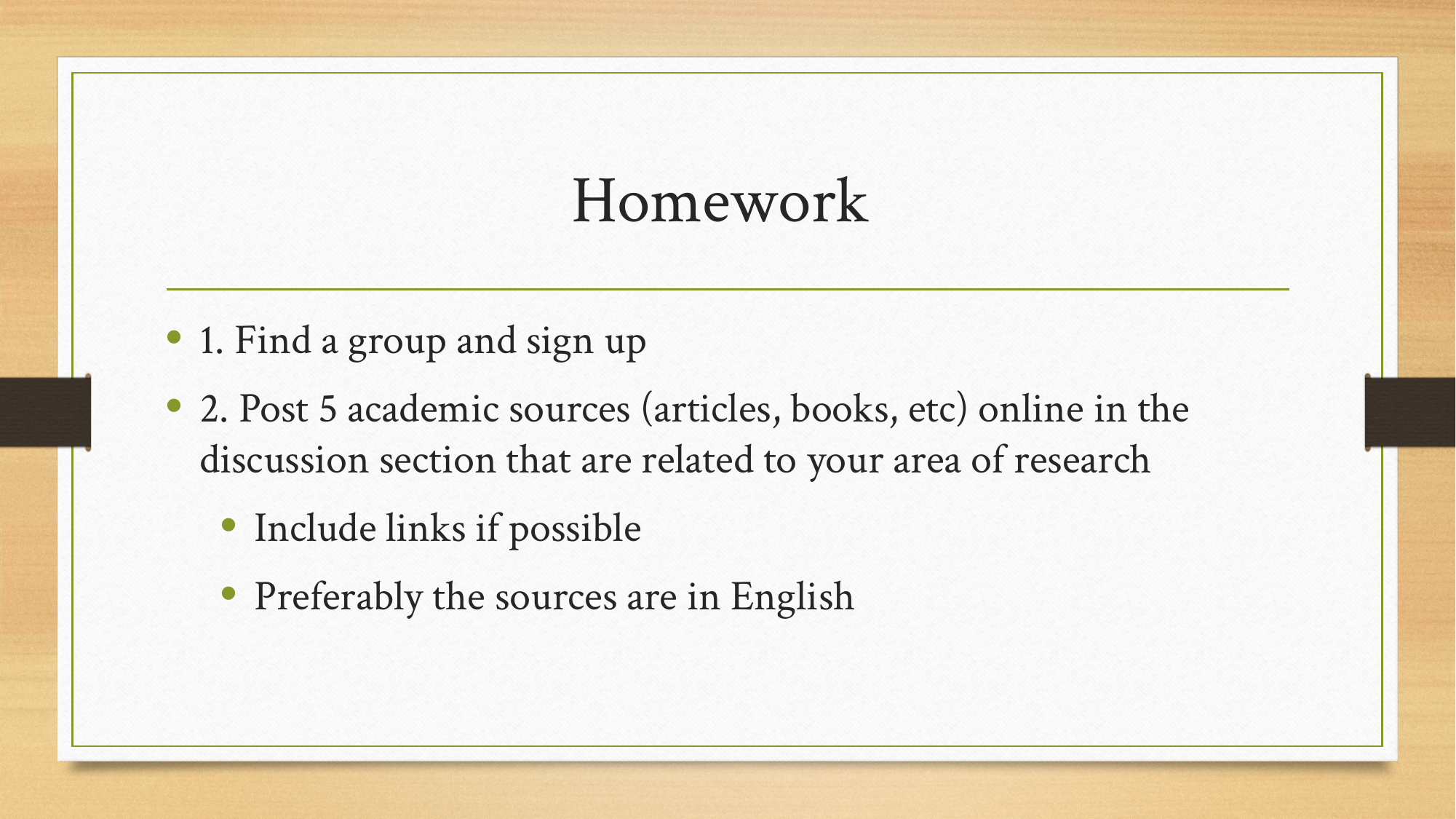

# Homework
1. Find a group and sign up
2. Post 5 academic sources (articles, books, etc) online in the discussion section that are related to your area of research
Include links if possible
Preferably the sources are in English